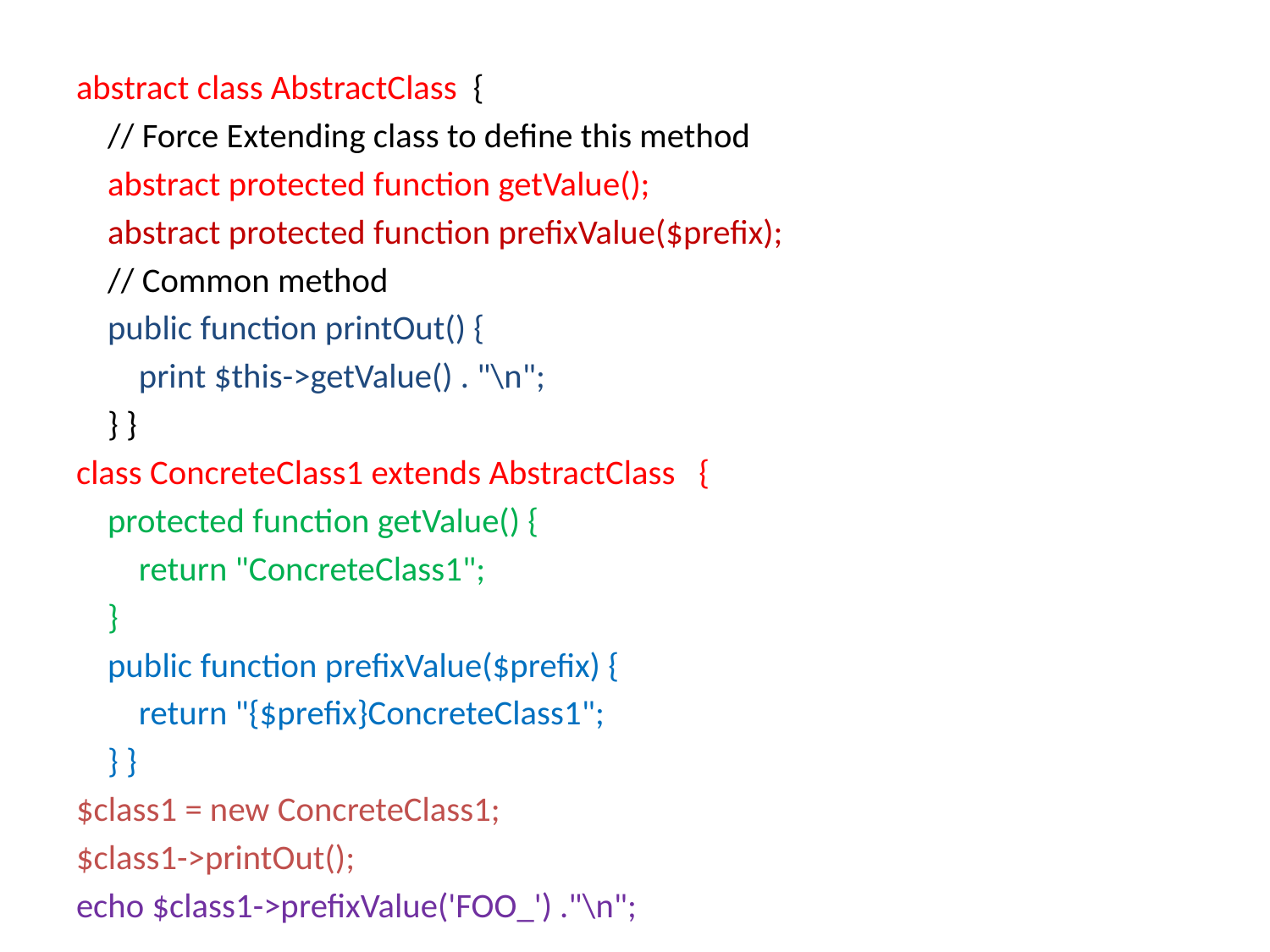

abstract class AbstractClass  {
    // Force Extending class to define this method
    abstract protected function getValue();
    abstract protected function prefixValue($prefix);
    // Common method
    public function printOut() {
        print $this->getValue() . "\n";
    } }
class ConcreteClass1 extends AbstractClass   {
    protected function getValue() {
        return "ConcreteClass1";
    }
    public function prefixValue($prefix) {
        return "{$prefix}ConcreteClass1";
    } }
$class1 = new ConcreteClass1;
$class1->printOut();
echo $class1->prefixValue('FOO_') ."\n";